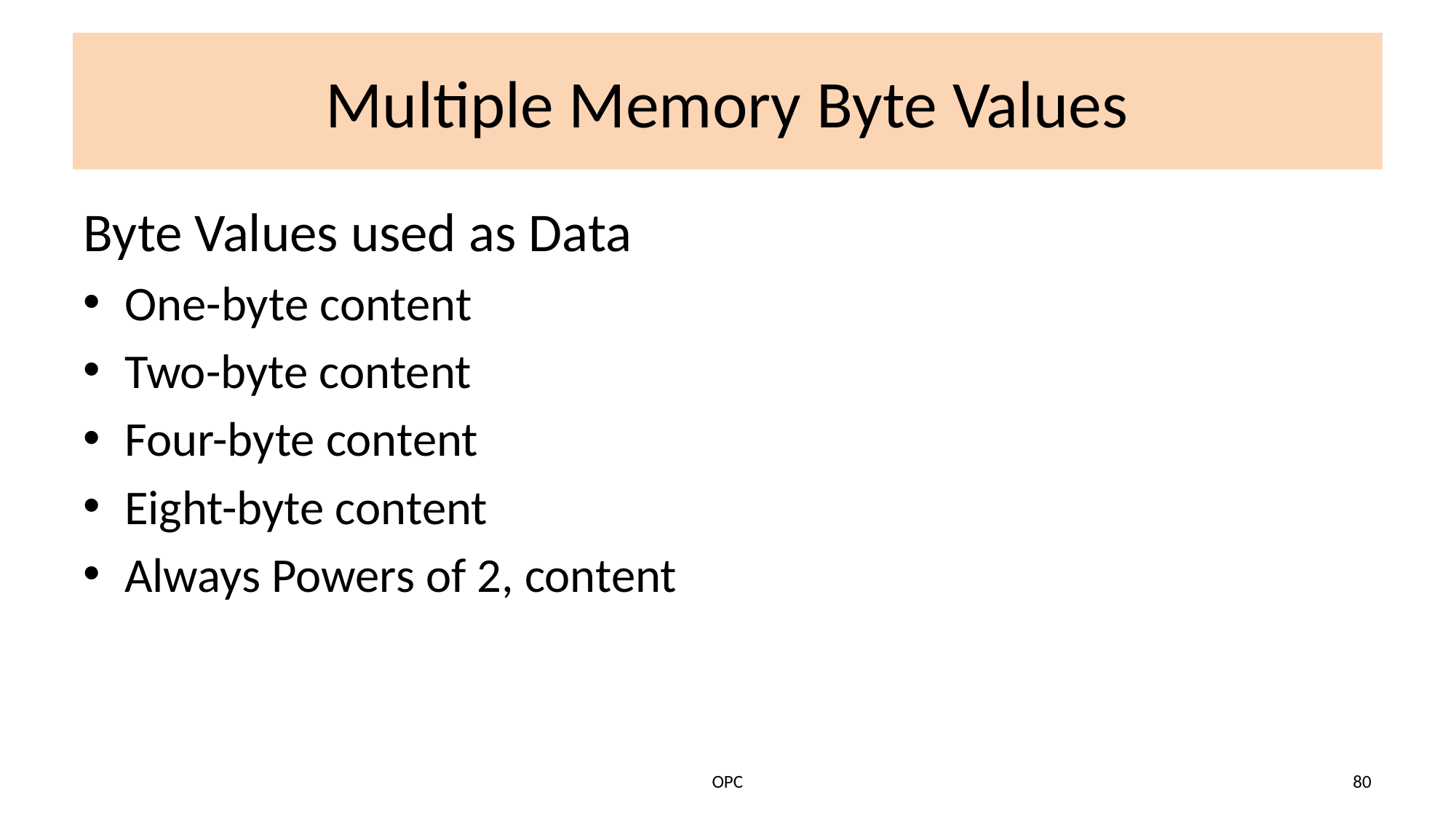

# Multiple Memory Byte Values
Byte Values used as Data
One-byte content
Two-byte content
Four-byte content
Eight-byte content
Always Powers of 2, content
OPC
80